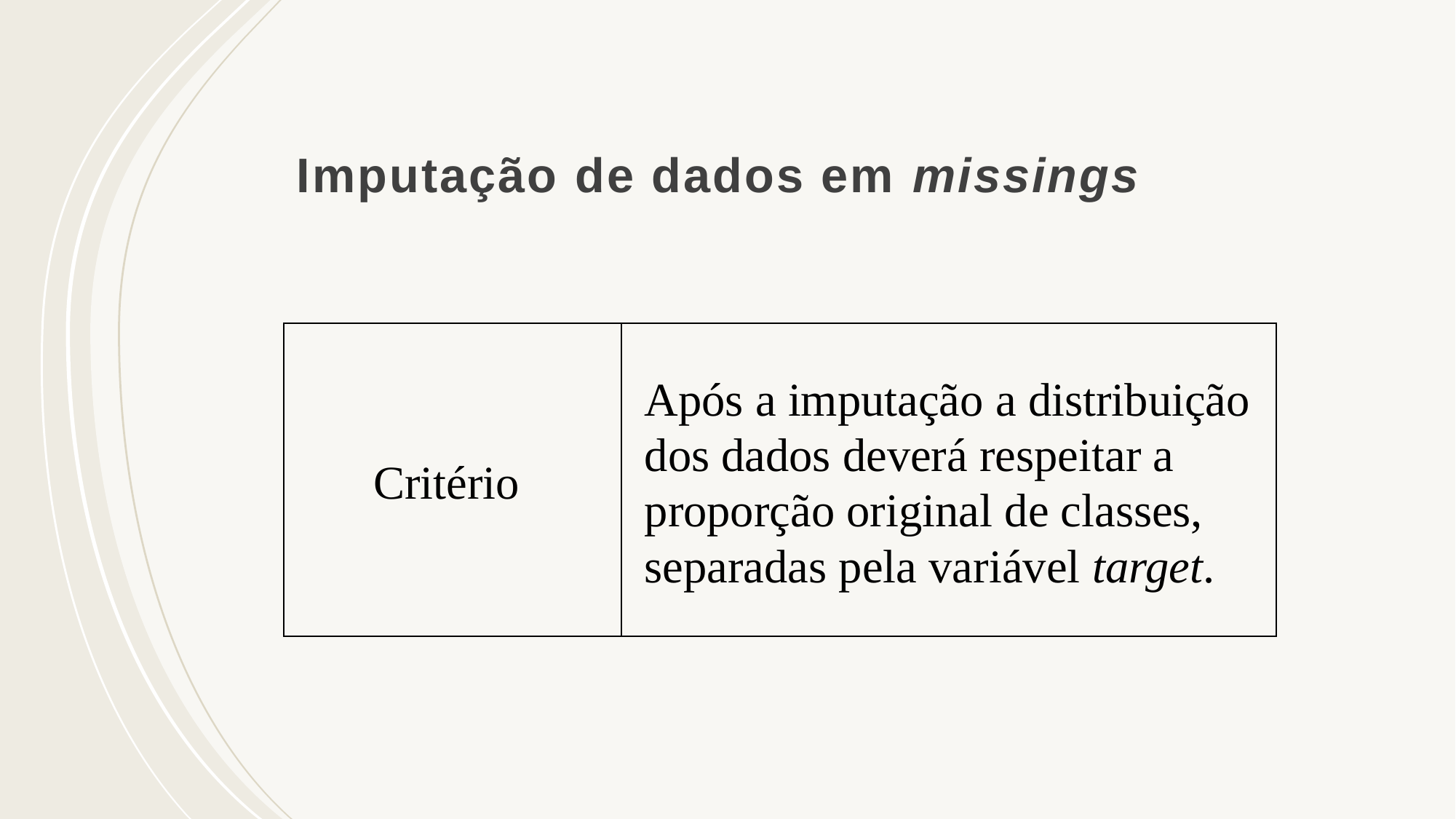

# Imputação de dados em missings
| Critério | Após a imputação a distribuição dos dados deverá respeitar a proporção original de classes, separadas pela variável target. |
| --- | --- |